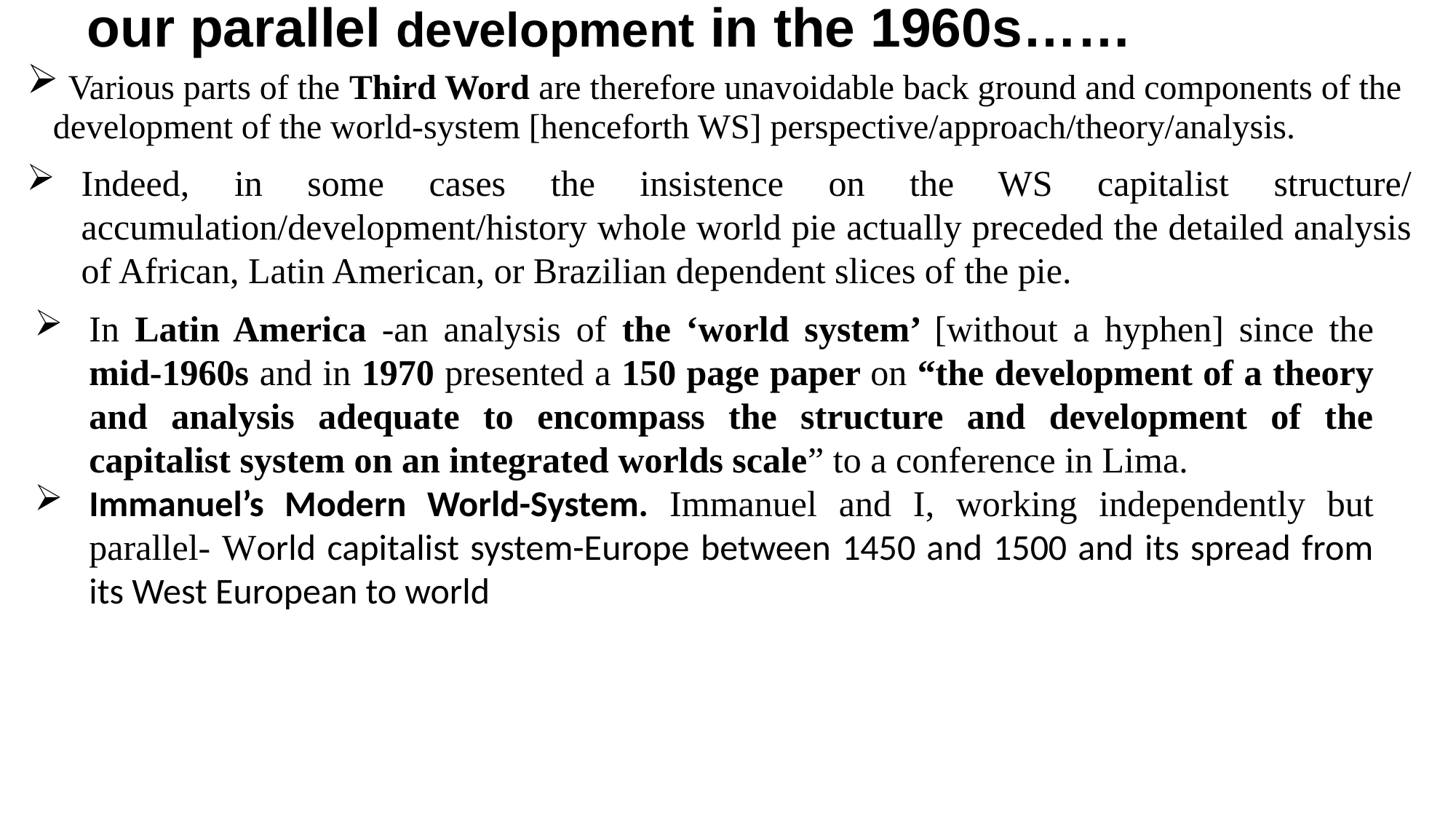

# our parallel development in the 1960s……
 Various parts of the Third Word are therefore unavoidable back ground and components of the development of the world-system [henceforth WS] perspective/approach/theory/analysis.
Indeed, in some cases the insistence on the WS capitalist structure/ accumulation/development/history whole world pie actually preceded the detailed analysis of African, Latin American, or Brazilian dependent slices of the pie.
In Latin America -an analysis of the ‘world system’ [without a hyphen] since the mid-1960s and in 1970 presented a 150 page paper on “the development of a theory and analysis adequate to encompass the structure and development of the capitalist system on an integrated worlds scale” to a conference in Lima.
Immanuel’s Modern World-System. Immanuel and I, working independently but parallel- World capitalist system-Europe between 1450 and 1500 and its spread from its West European to world